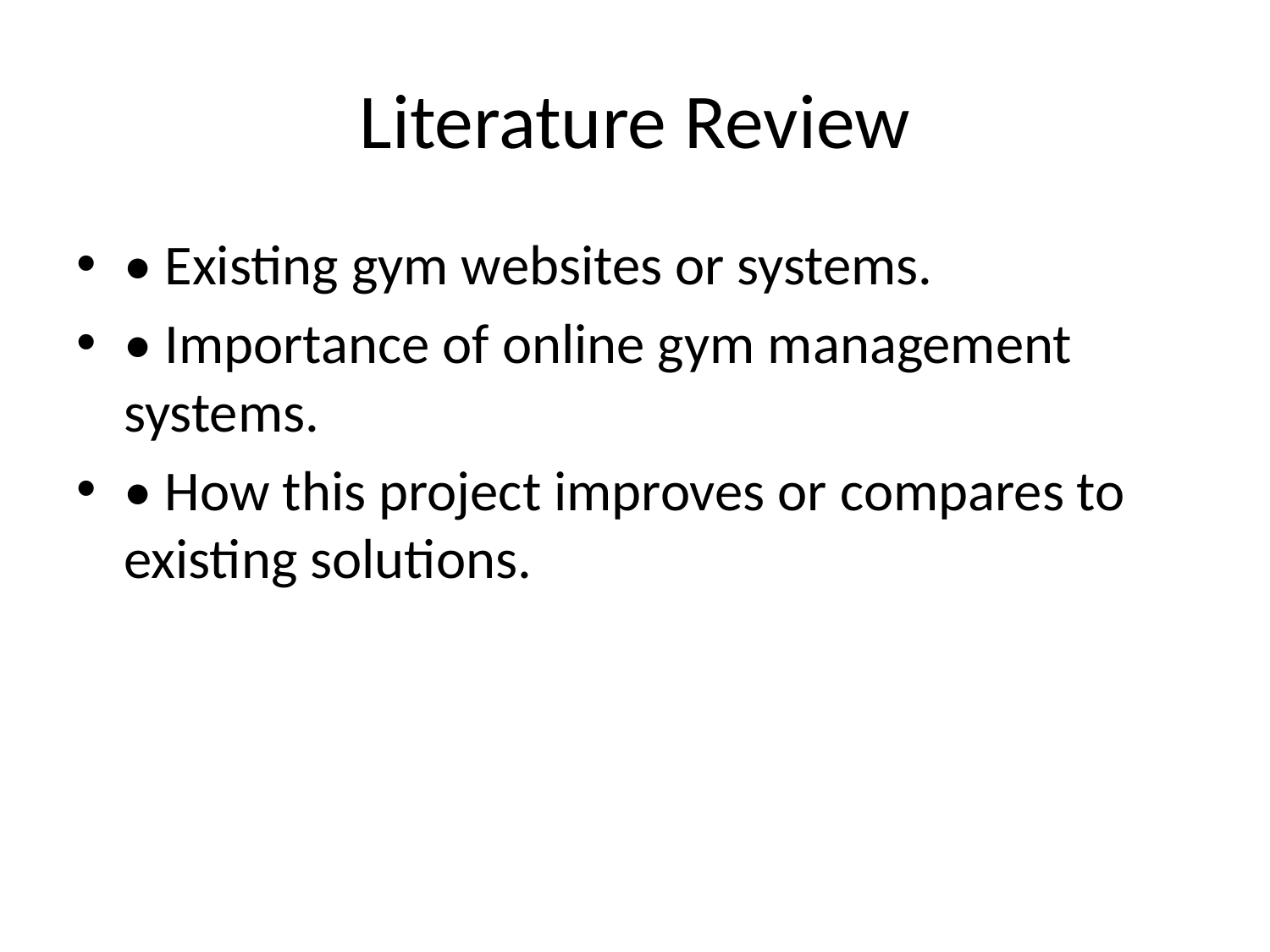

# Literature Review
• Existing gym websites or systems.
• Importance of online gym management systems.
• How this project improves or compares to existing solutions.